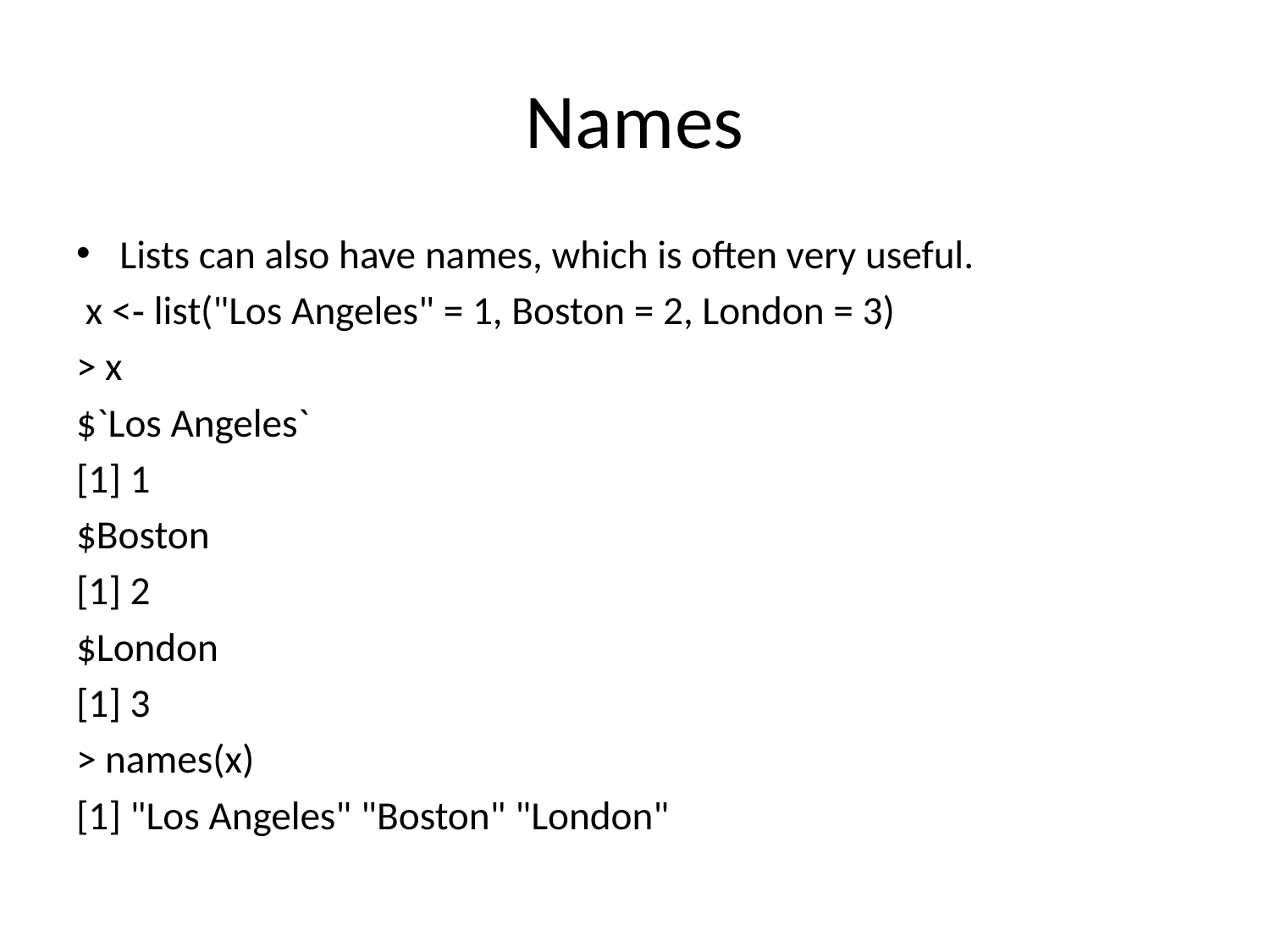

# Names
Lists can also have names, which is often very useful.
 x <‐ list("Los Angeles" = 1, Boston = 2, London = 3)
> x
$`Los Angeles`
[1] 1
$Boston
[1] 2
$London
[1] 3
> names(x)
[1] "Los Angeles" "Boston" "London"